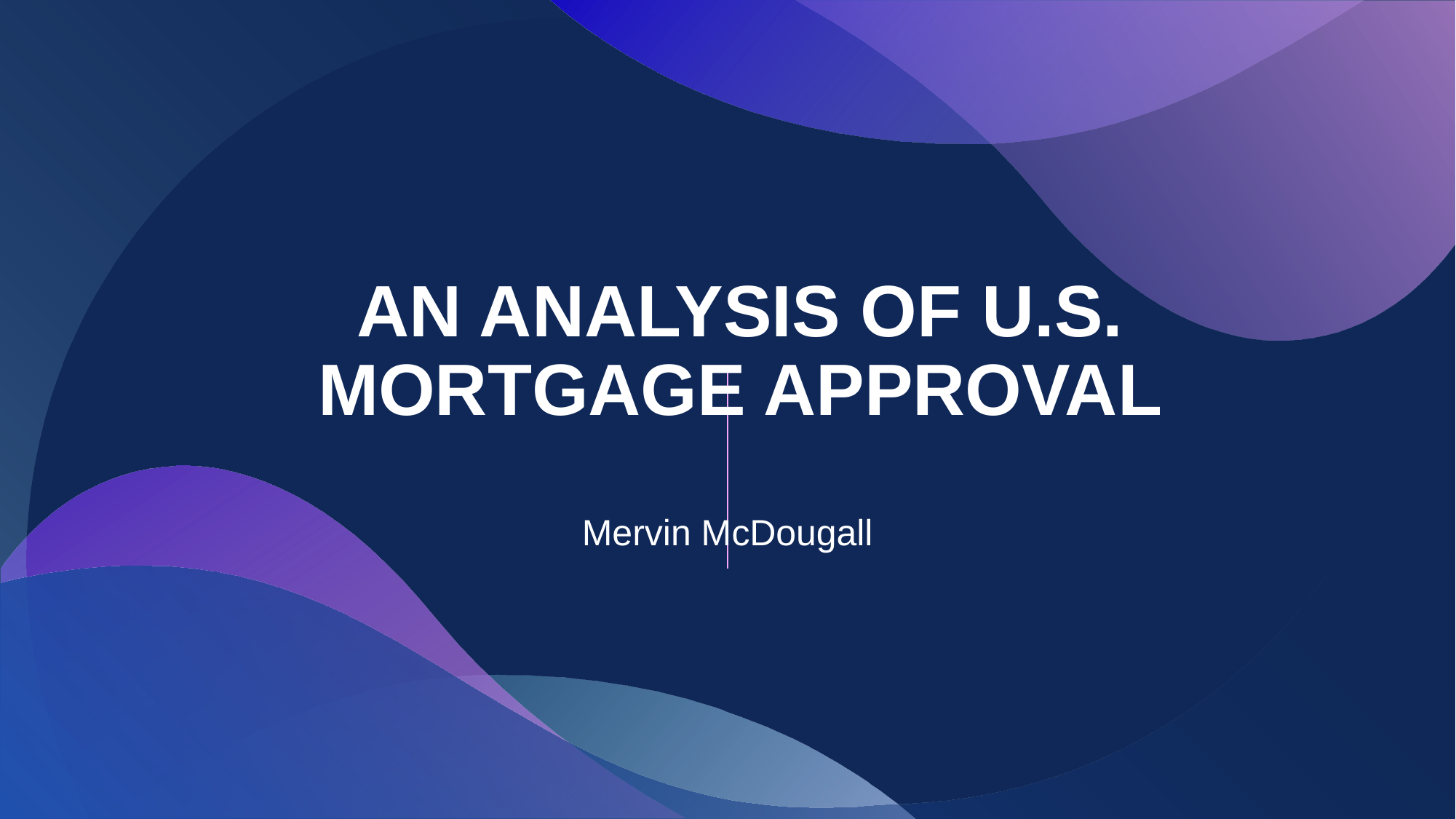

# AN ANALYSIS OF U.S. MORTGAGE APPROVAL
Mervin McDougall